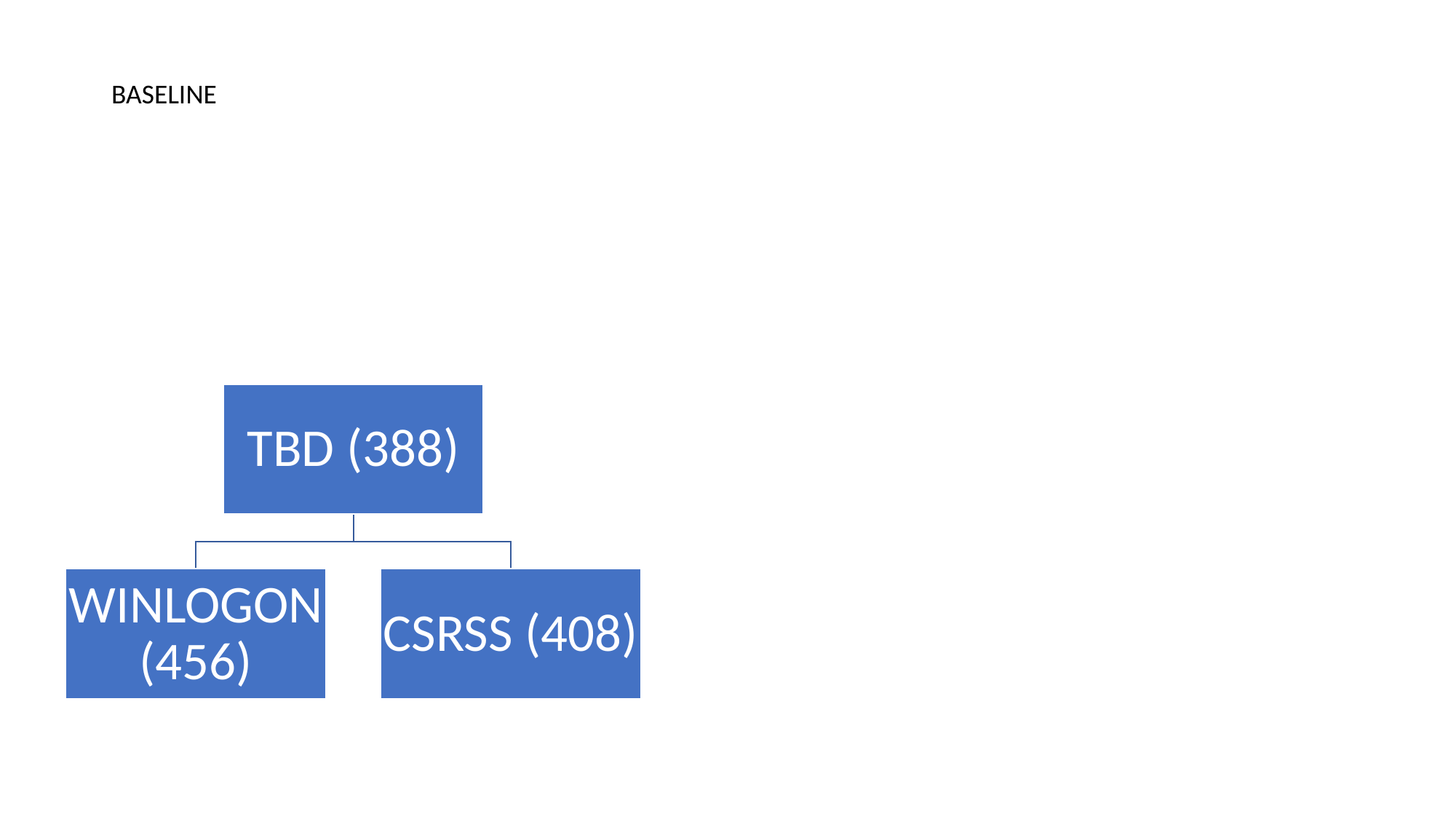

BASELINE
TBD (388)
WINLOGON (456)
CSRSS (408)